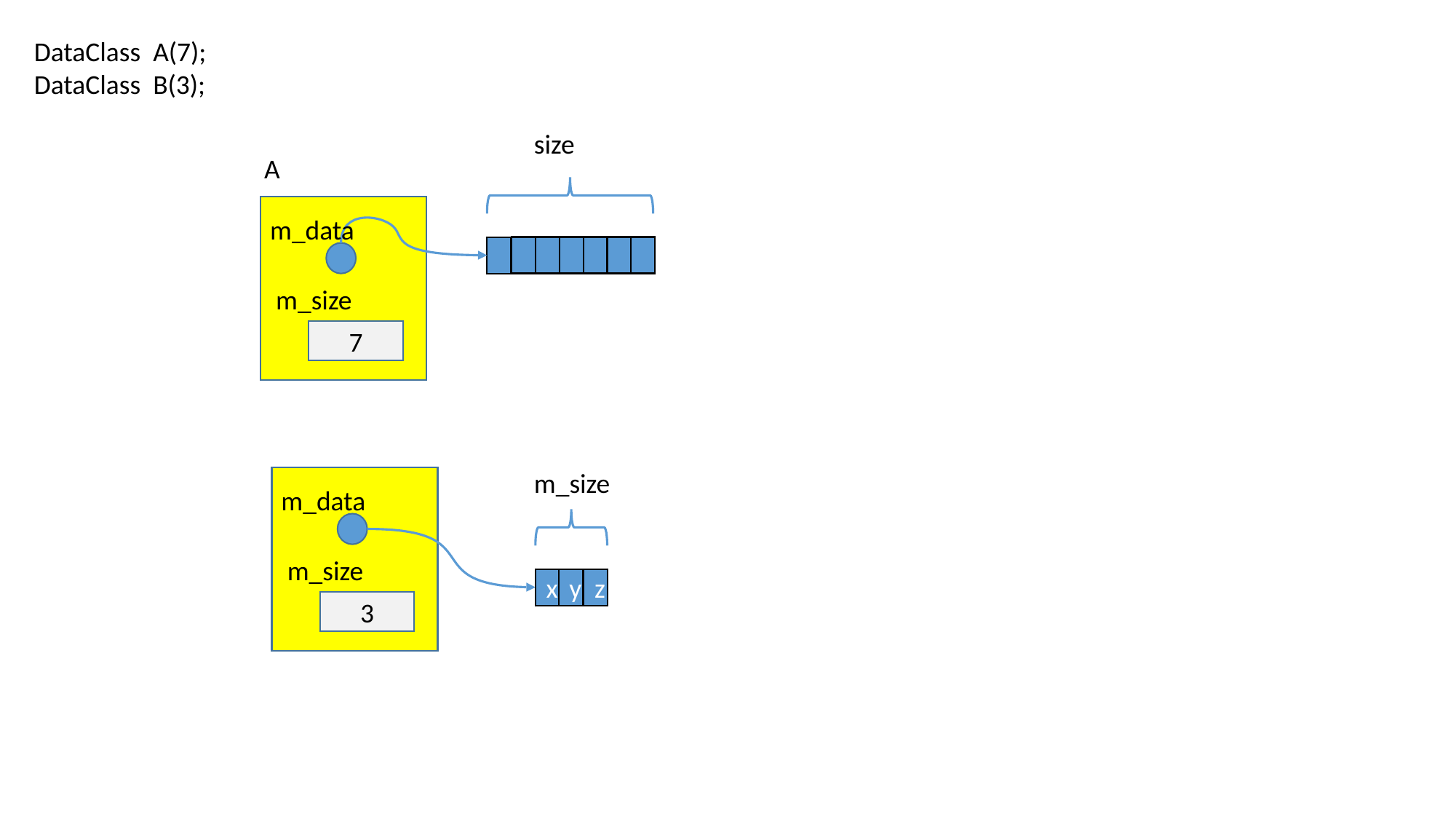

DataClass  A(7);
DataClass  B(3);

size
A

m_data

m_size
7
m_size

m_data

m_size
y
z
x
3